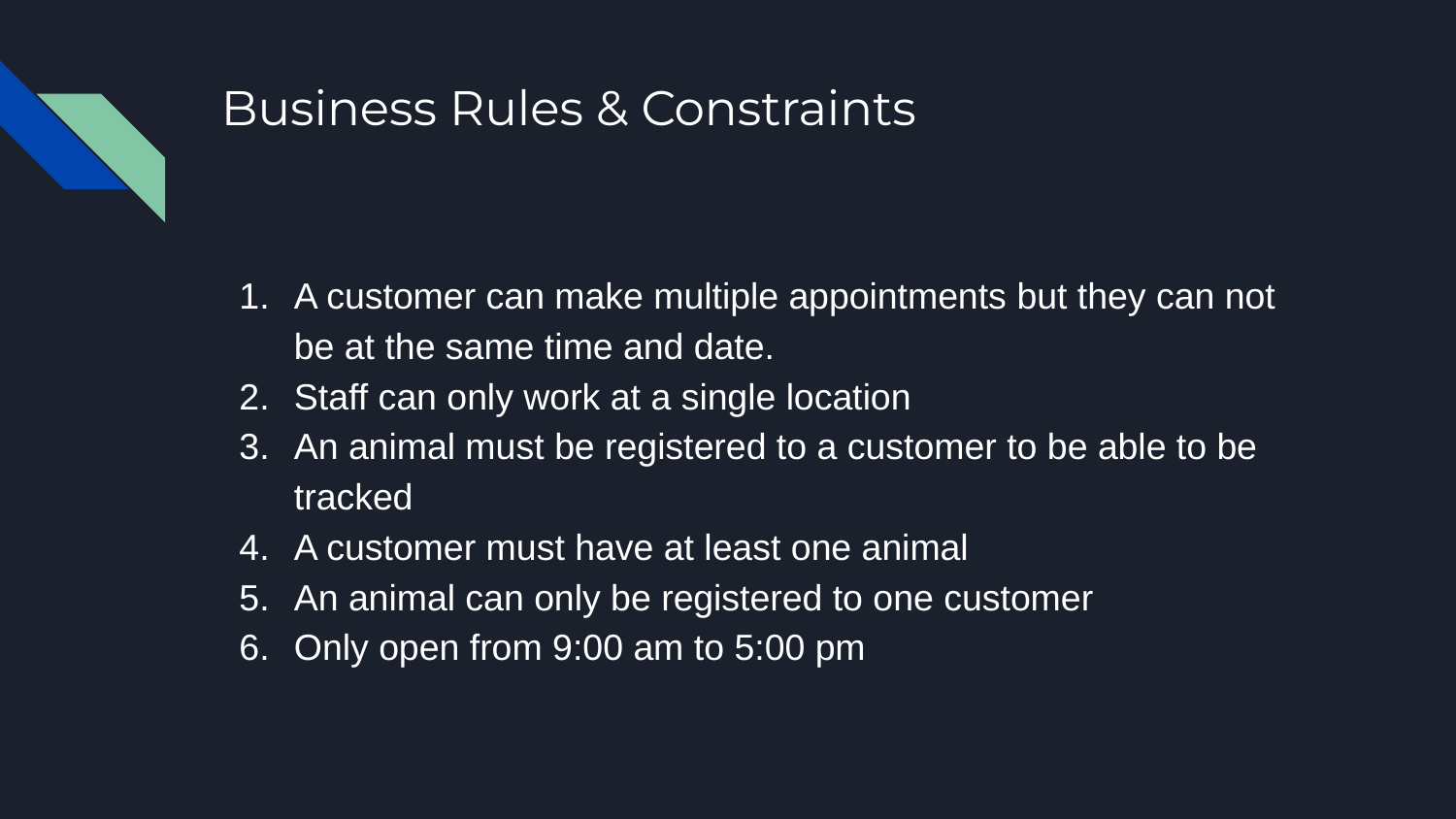

# Business Rules & Constraints

A customer can make multiple appointments but they can not be at the same time and date.
Staff can only work at a single location
An animal must be registered to a customer to be able to be tracked
A customer must have at least one animal
An animal can only be registered to one customer
Only open from 9:00 am to 5:00 pm